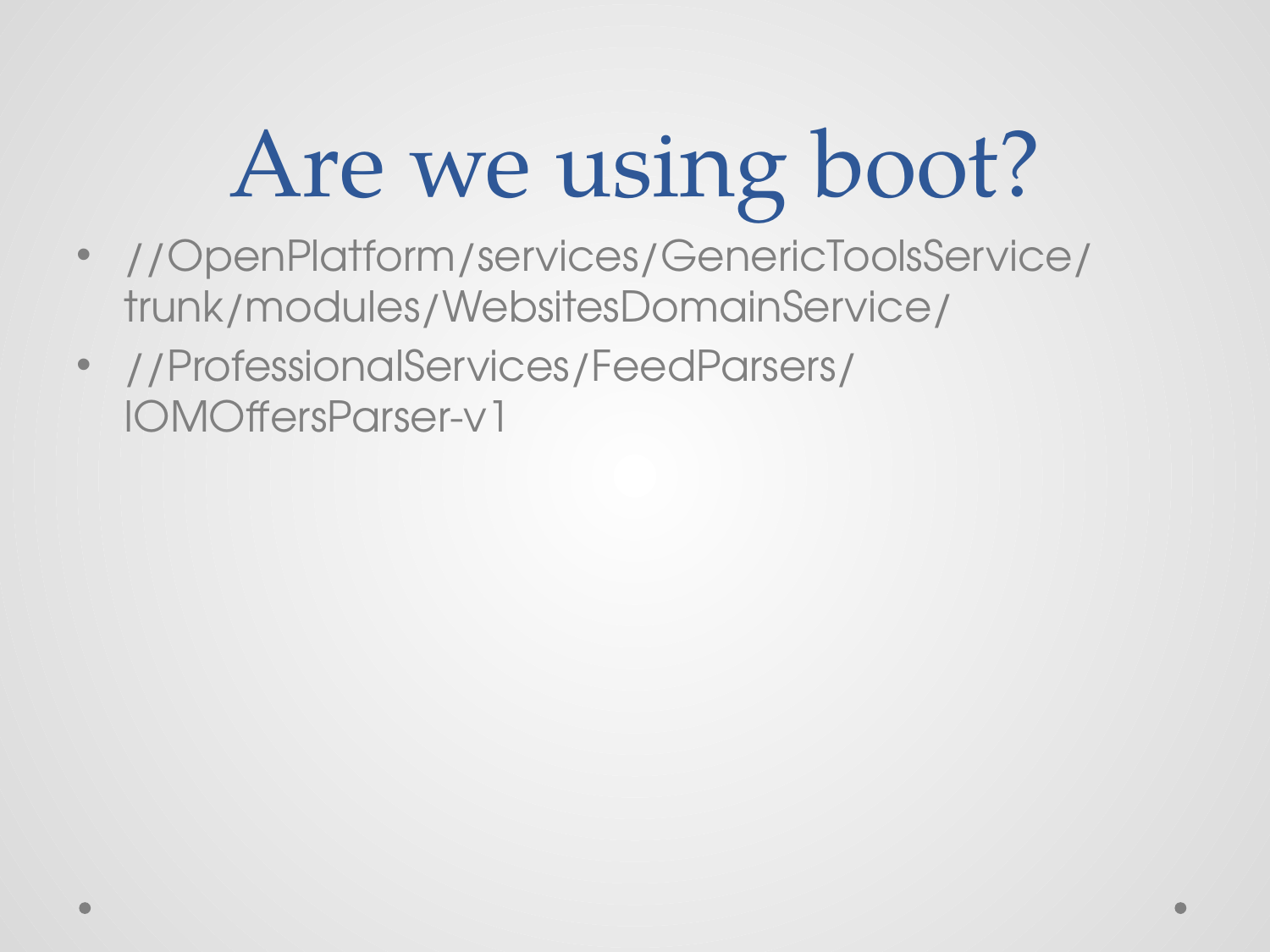

# Are we using boot?
//OpenPlatform/services/GenericToolsService/trunk/modules/WebsitesDomainService/
//ProfessionalServices/FeedParsers/IOMOffersParser-v1